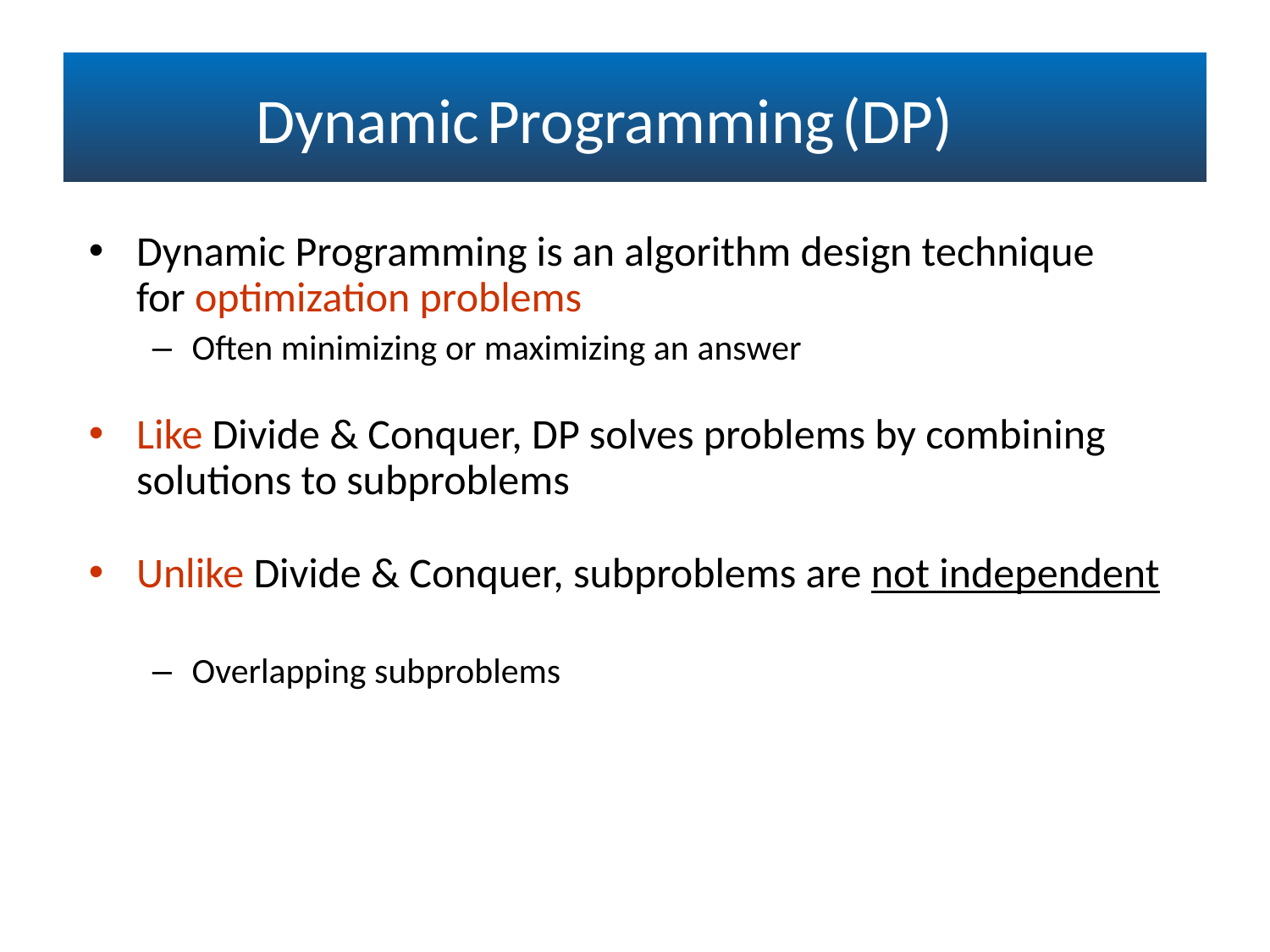

Dynamic Programming (DP)
Dynamic Programming is an algorithm design technique
for optimization problems
Often minimizing or maximizing an answer

Like Divide & Conquer, DP solves problems by combining solutions to subproblems

Unlike Divide & Conquer, subproblems are not independent

Overlapping subproblems